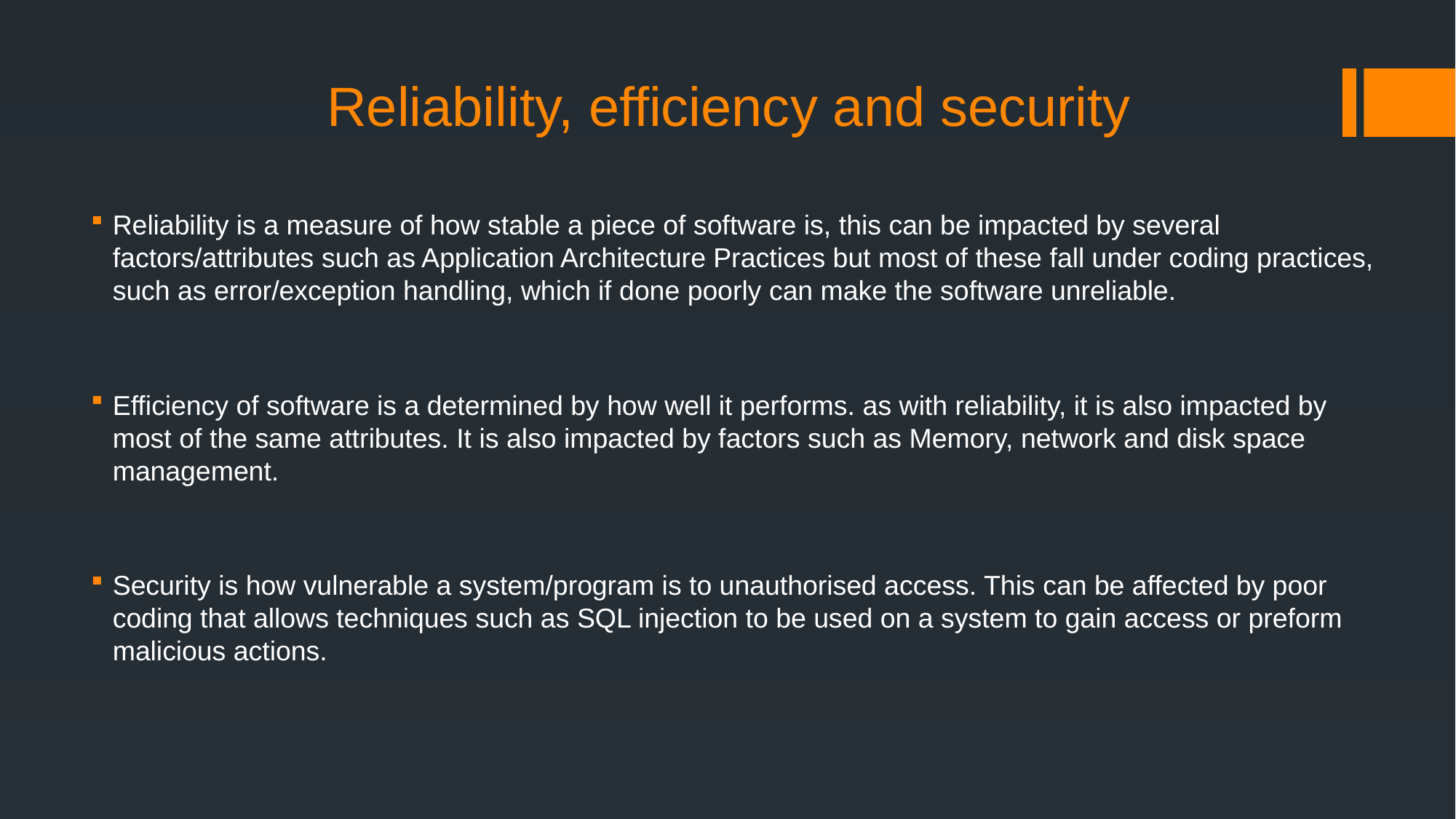

# Reliability, efficiency and security

Reliability is a measure of how stable a piece of software is, this can be impacted by several factors/attributes such as Application Architecture Practices but most of these fall under coding practices, such as error/exception handling, which if done poorly can make the software unreliable.

Efficiency of software is a determined by how well it performs. as with reliability, it is also impacted by most of the same attributes. It is also impacted by factors such as Memory, network and disk space management.

Security is how vulnerable a system/program is to unauthorised access. This can be affected by poor coding that allows techniques such as SQL injection to be used on a system to gain access or preform malicious actions.